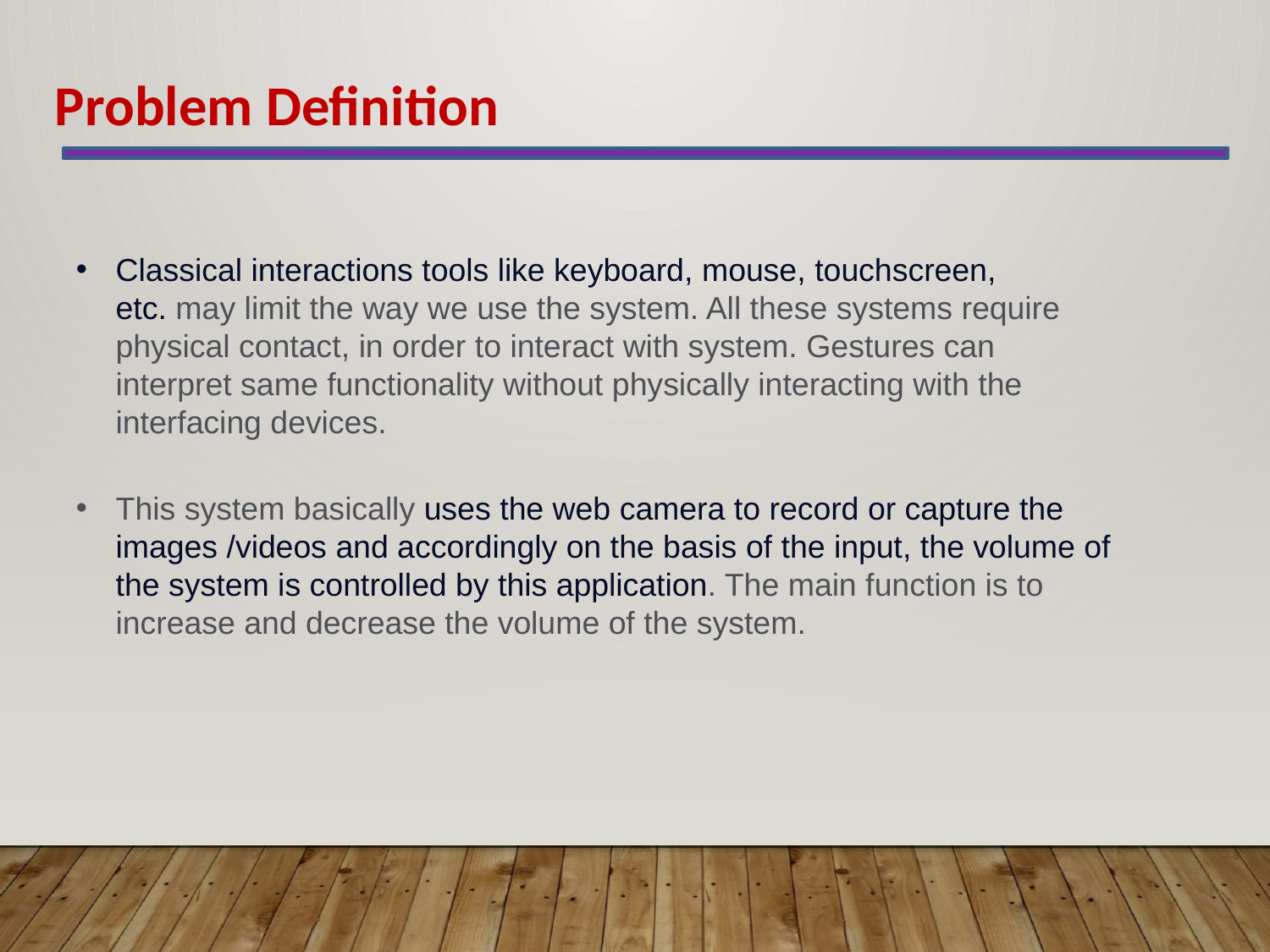

Problem Definition

Classical interactions tools like keyboard, mouse, touchscreen, etc. may limit the way we use the system. All these systems require physical contact, in order to interact with system. Gestures can interpret same functionality without physically interacting with the interfacing devices.
This system basically uses the web camera to record or capture the images /videos and accordingly on the basis of the input, the volume of the system is controlled by this application. The main function is to increase and decrease the volume of the system.